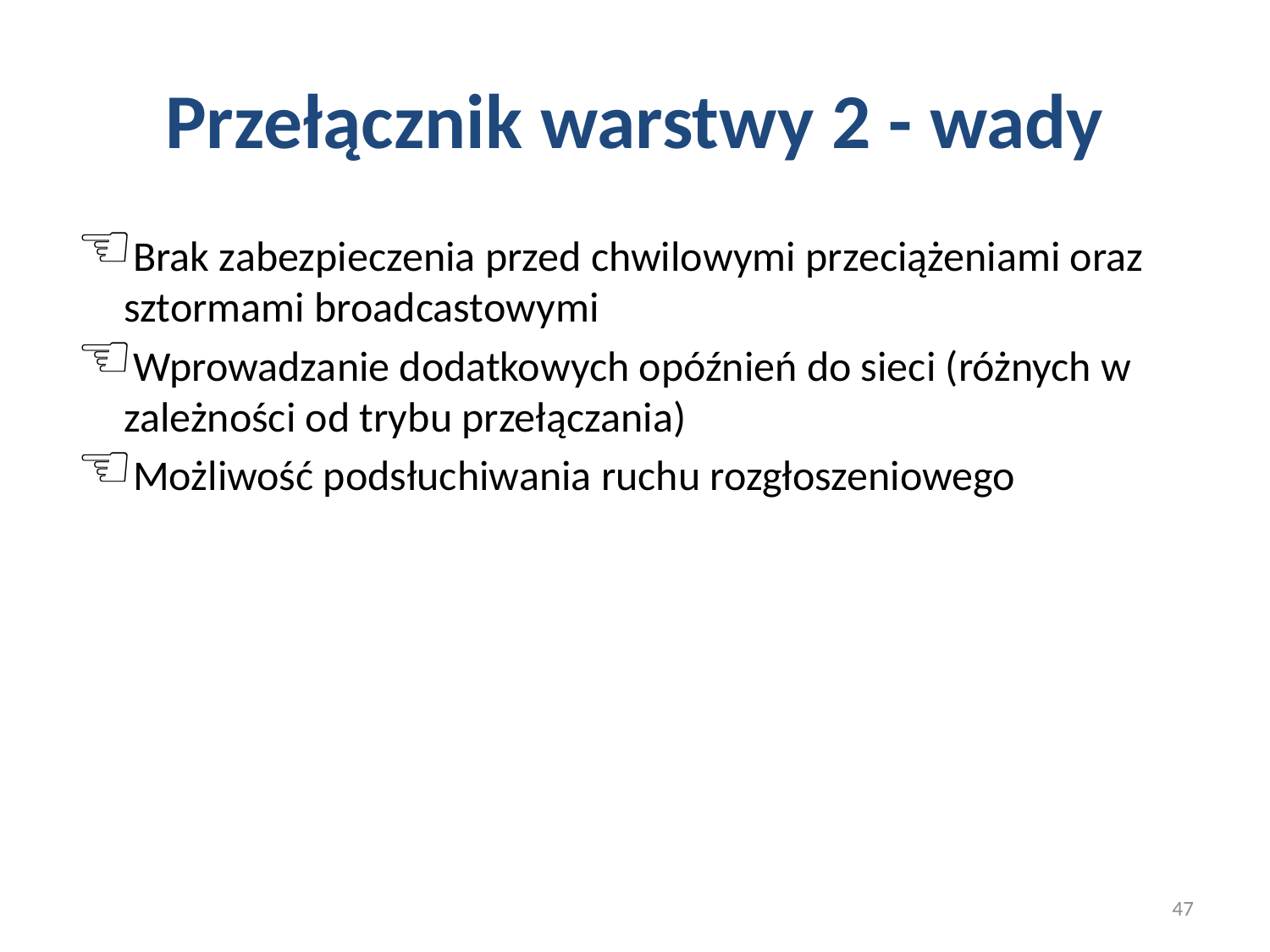

# Przełącznik warstwy 2 - wady
Brak zabezpieczenia przed chwilowymi przeciążeniami oraz sztormami broadcastowymi
Wprowadzanie dodatkowych opóźnień do sieci (różnych w zależności od trybu przełączania)
Możliwość podsłuchiwania ruchu rozgłoszeniowego
47